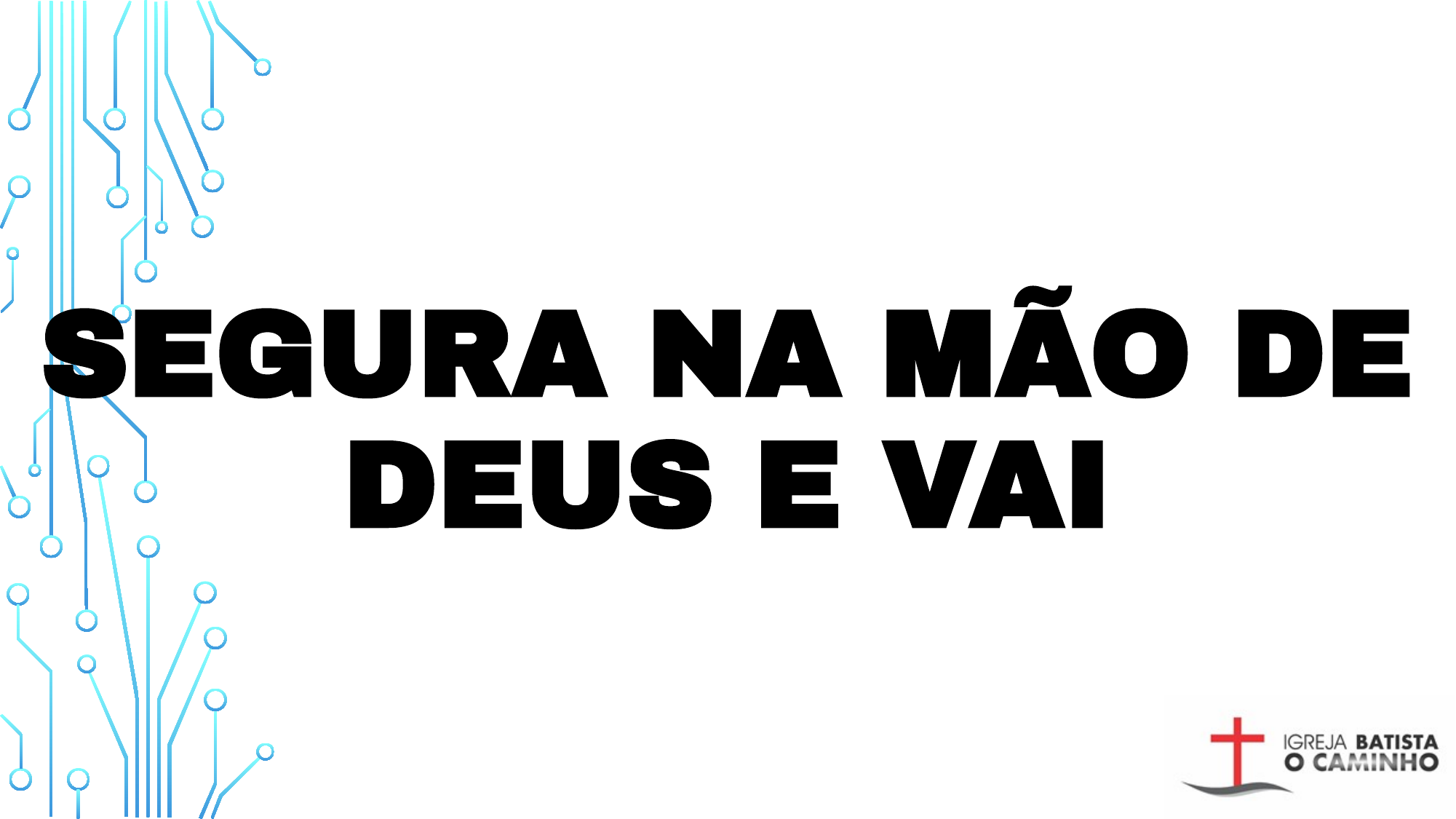

# SEGURA NA MÃO DE DEUS E VAI